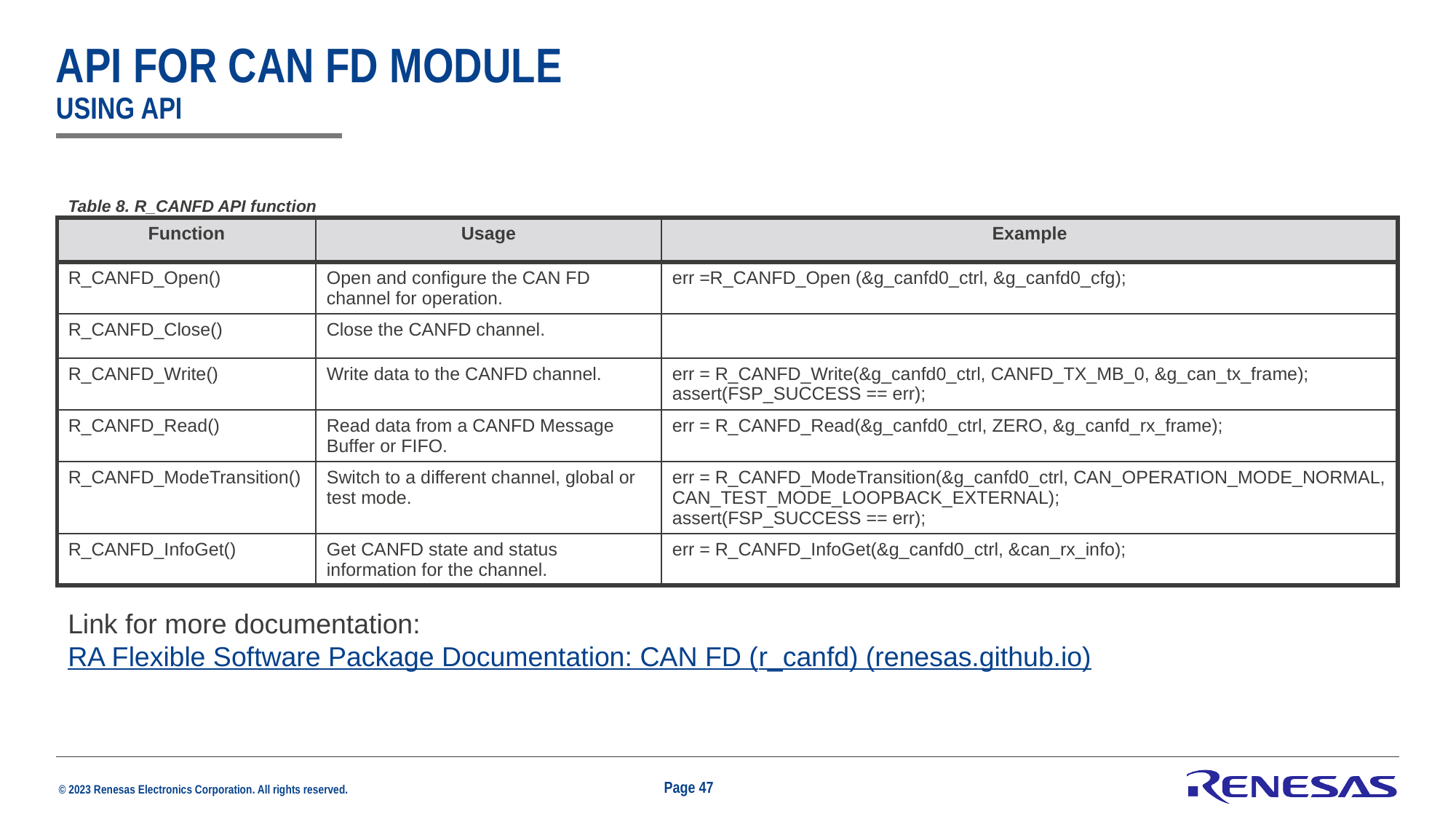

# api for can fd module using api
Table 8. R_CANFD API function
| Function | Usage | Example |
| --- | --- | --- |
| R\_CANFD\_Open() | Open and configure the CAN FD channel for operation. | err =R\_CANFD\_Open (&g\_canfd0\_ctrl, &g\_canfd0\_cfg); |
| R\_CANFD\_Close() | Close the CANFD channel. |  |
| R\_CANFD\_Write() | Write data to the CANFD channel. | err = R\_CANFD\_Write(&g\_canfd0\_ctrl, CANFD\_TX\_MB\_0, &g\_can\_tx\_frame); assert(FSP\_SUCCESS == err); |
| R\_CANFD\_Read() | Read data from a CANFD Message Buffer or FIFO. | err = R\_CANFD\_Read(&g\_canfd0\_ctrl, ZERO, &g\_canfd\_rx\_frame); |
| R\_CANFD\_ModeTransition() | Switch to a different channel, global or test mode. | err = R\_CANFD\_ModeTransition(&g\_canfd0\_ctrl, CAN\_OPERATION\_MODE\_NORMAL, CAN\_TEST\_MODE\_LOOPBACK\_EXTERNAL); assert(FSP\_SUCCESS == err); |
| R\_CANFD\_InfoGet() | Get CANFD state and status information for the channel. | err = R\_CANFD\_InfoGet(&g\_canfd0\_ctrl, &can\_rx\_info); |
Link for more documentation:
RA Flexible Software Package Documentation: CAN FD (r_canfd) (renesas.github.io)